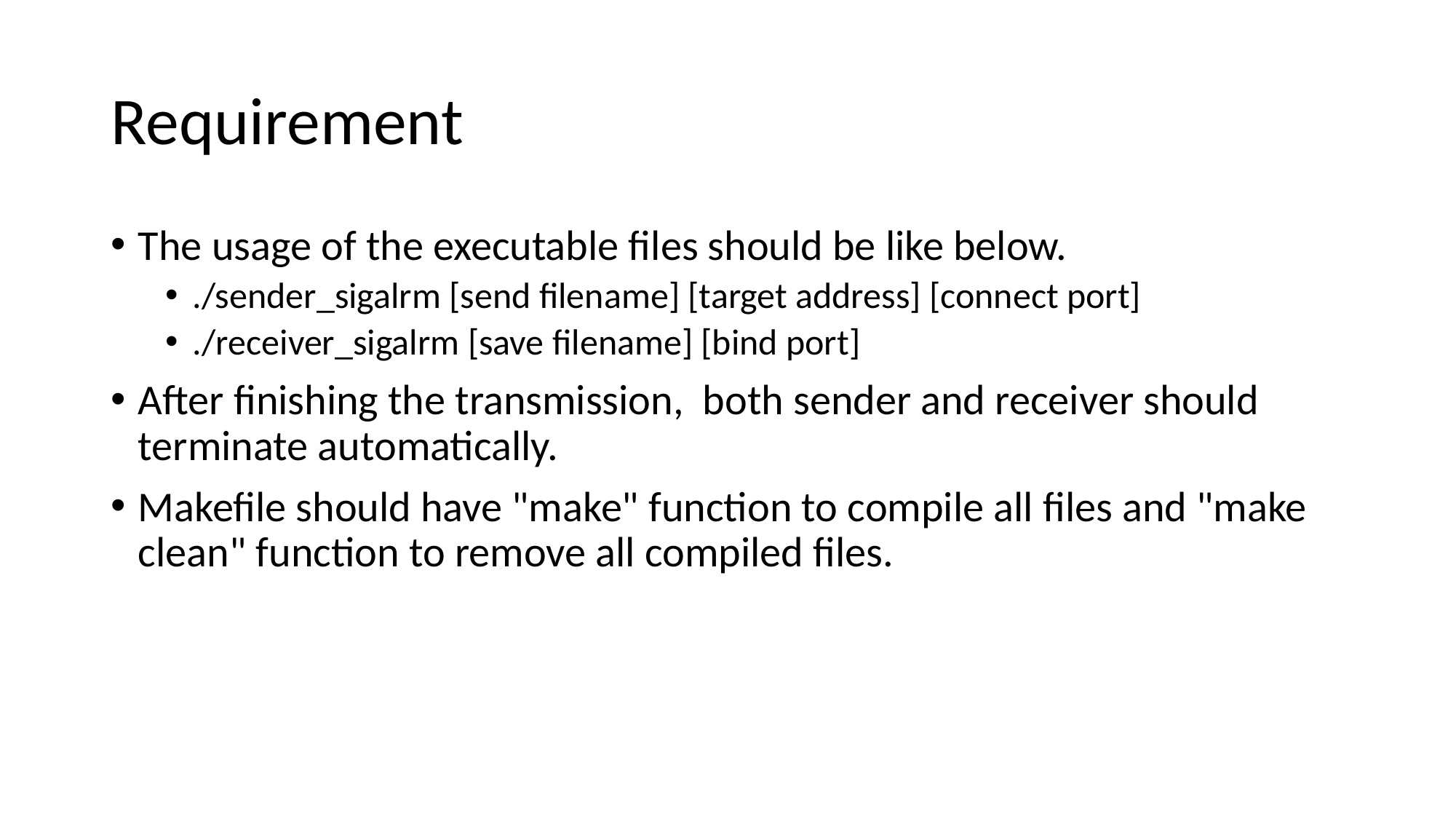

# Requirement
The usage of the executable files should be like below.
./sender_sigalrm [send filename] [target address] [connect port]
./receiver_sigalrm [save filename] [bind port]
After finishing the transmission,  both sender and receiver should terminate automatically.
Makefile should have "make" function to compile all files and "make clean" function to remove all compiled files.